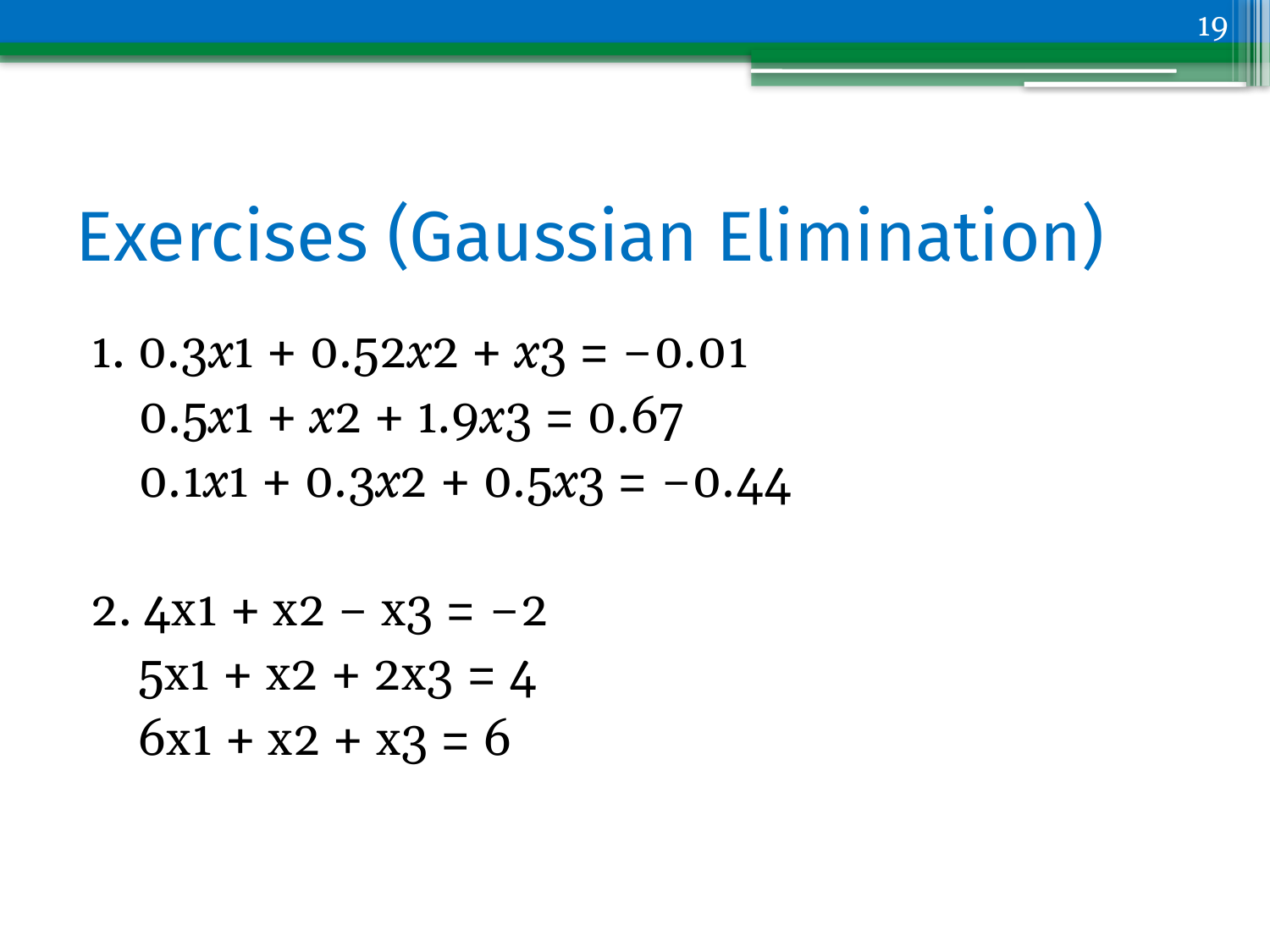

19
# Exercises (Gaussian Elimination)
1. 0.3x1 + 0.52x2 + x3 = −0.01
    0.5x1 + x2 + 1.9x3 = 0.67
    0.1x1 + 0.3x2 + 0.5x3 = −0.44

2. 4x1 + x2 − x3 = −2
    5x1 + x2 + 2x3 = 4
    6x1 + x2 + x3 = 6